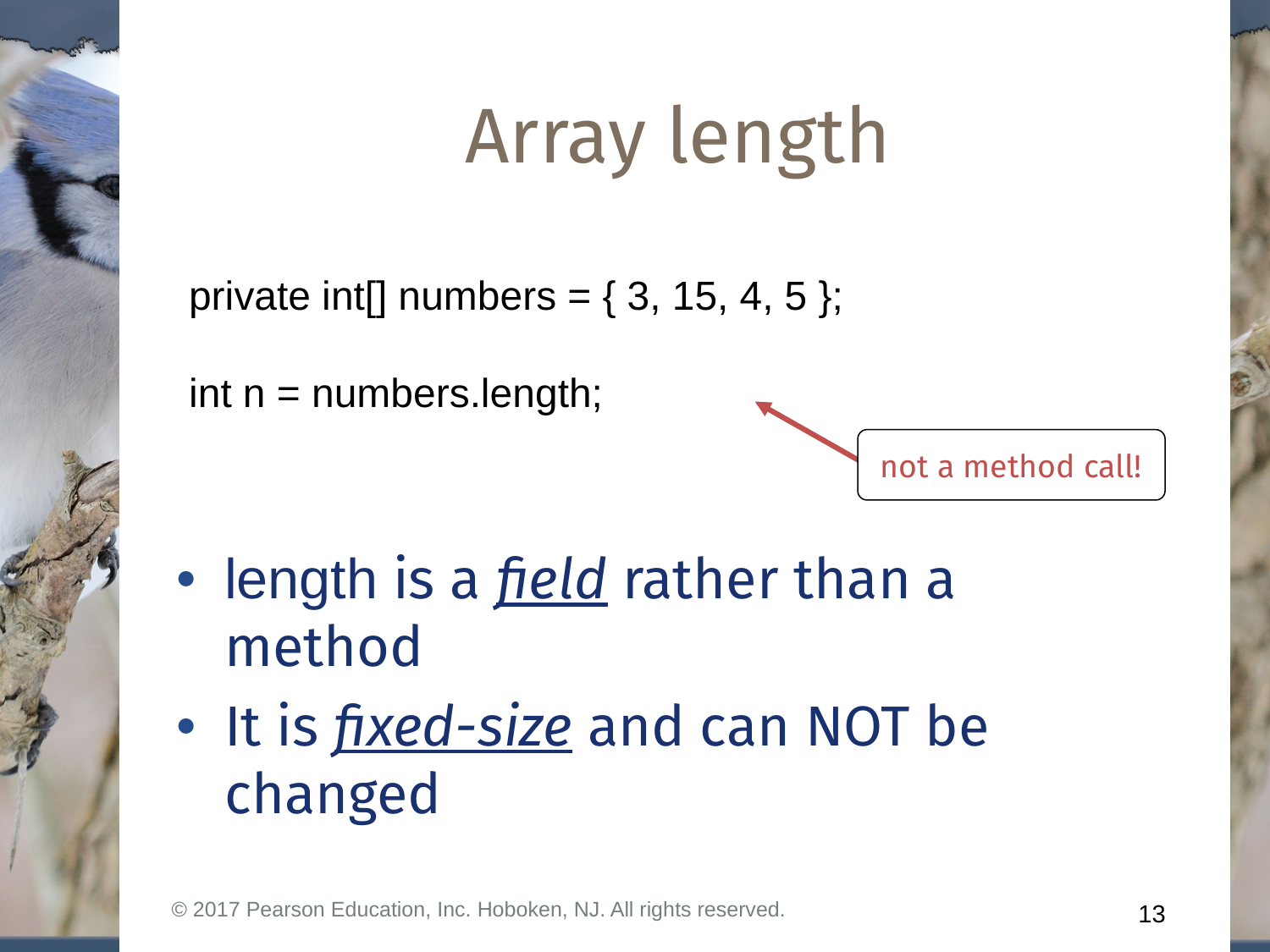

# Array length
private int[] numbers = { 3, 15, 4, 5 };

int n = numbers.length;

not a method call!
length is a field rather than a method
It is fixed-size and can NOT be changed
© 2017 Pearson Education, Inc. Hoboken, NJ. All rights reserved.